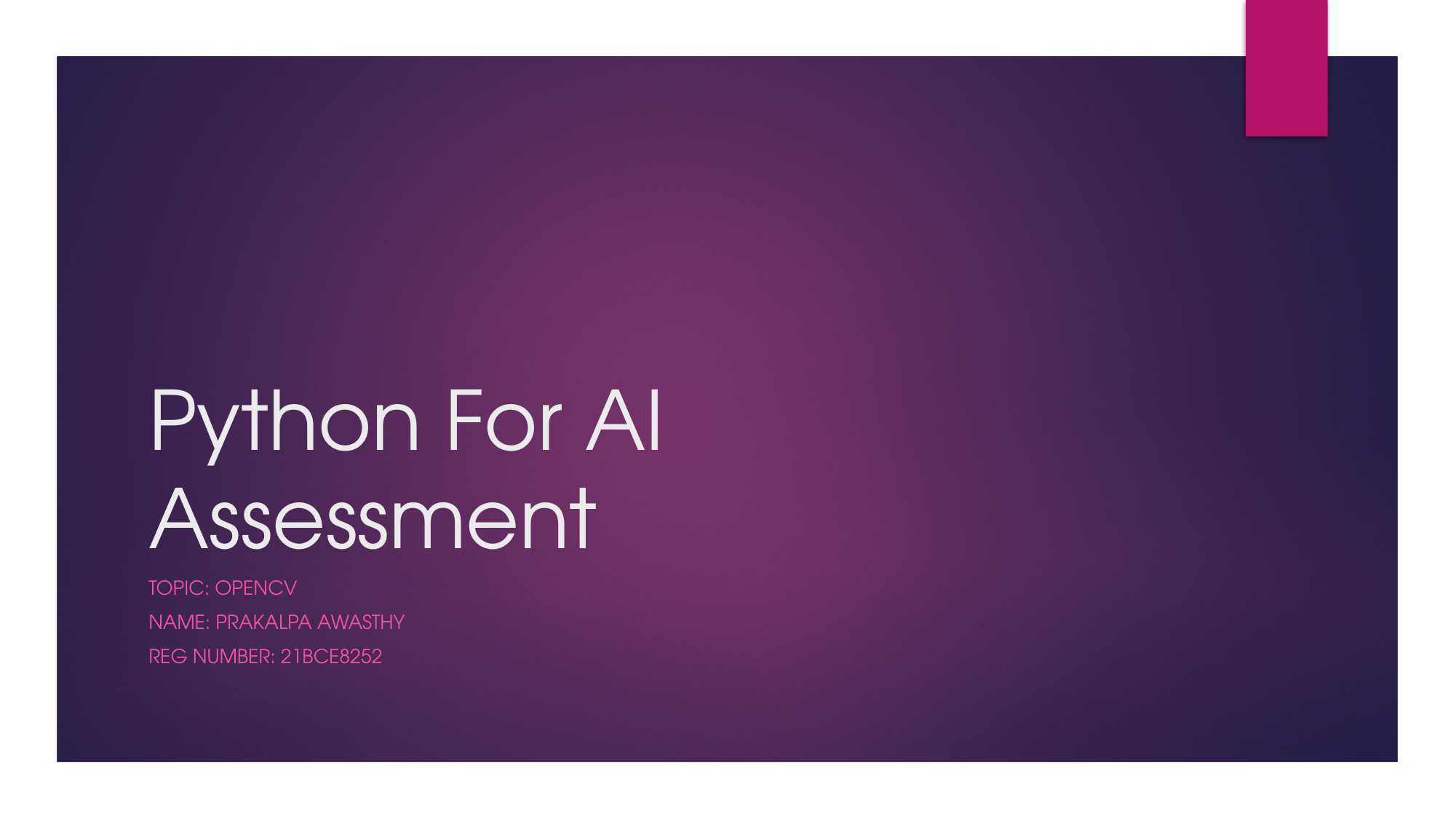

# Python For AI Assessment
Topic: OpenCV
Name: Prakalpa Awasthy
Reg Number: 21BCE8252